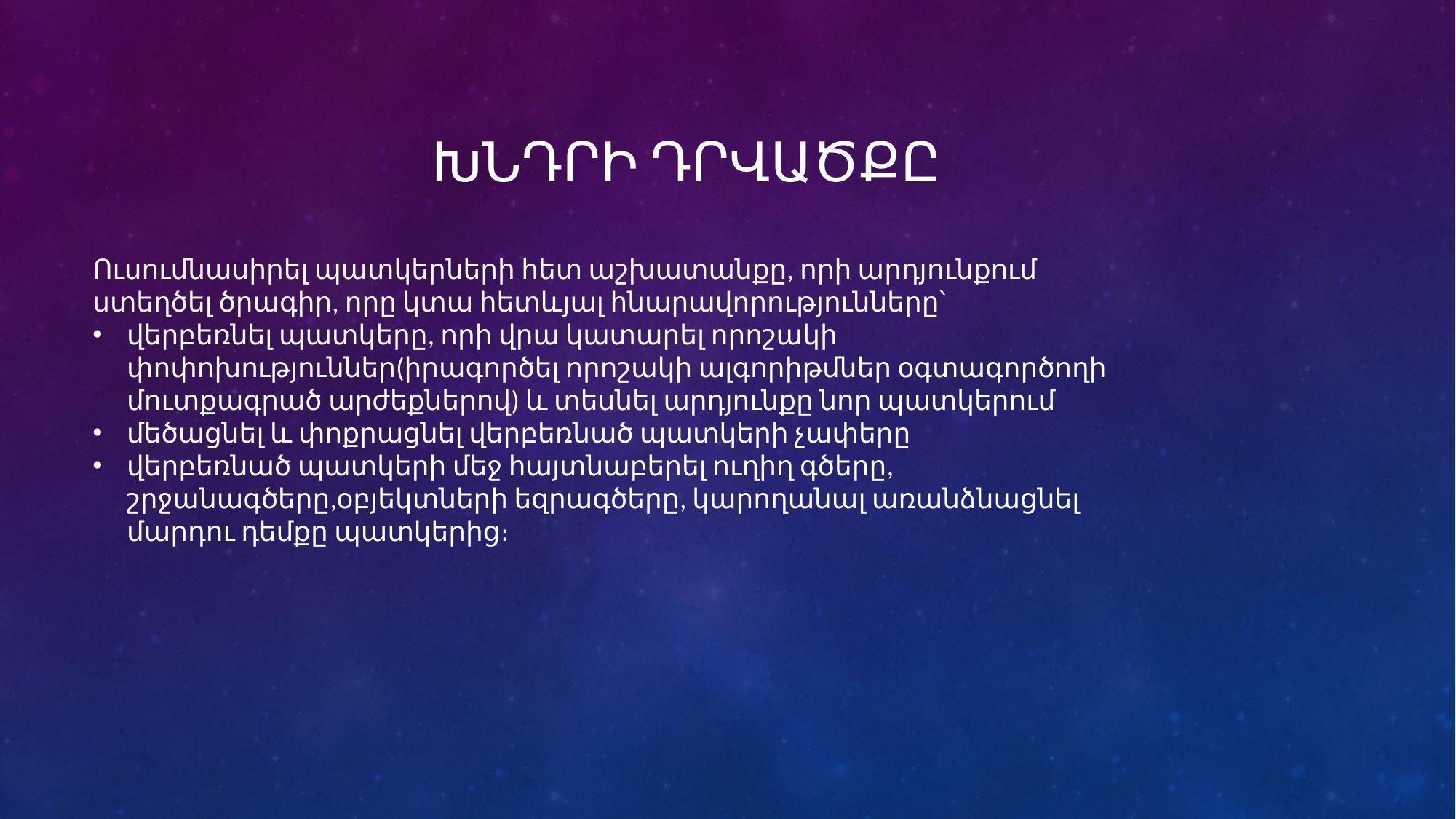

# Խնդրի դրվածքԸ
Ուսումնասիրել պատկերների հետ աշխատանքը, որի արդյունքում ստեղծել ծրագիր, որը կտա հետևյալ հնարավորությունները՝
վերբեռնել պատկերը, որի վրա կատարել որոշակի փոփոխություններ(իրագործել որոշակի ալգորիթմներ օգտագործողի մուտքագրած արժեքներով) և տեսնել արդյունքը նոր պատկերում
մեծացնել և փոքրացնել վերբեռնած պատկերի չափերը
վերբեռնած պատկերի մեջ հայտնաբերել ուղիղ գծերը, շրջանագծերը,օբյեկտների եզրագծերը, կարողանալ առանձնացնել մարդու դեմքը պատկերից։